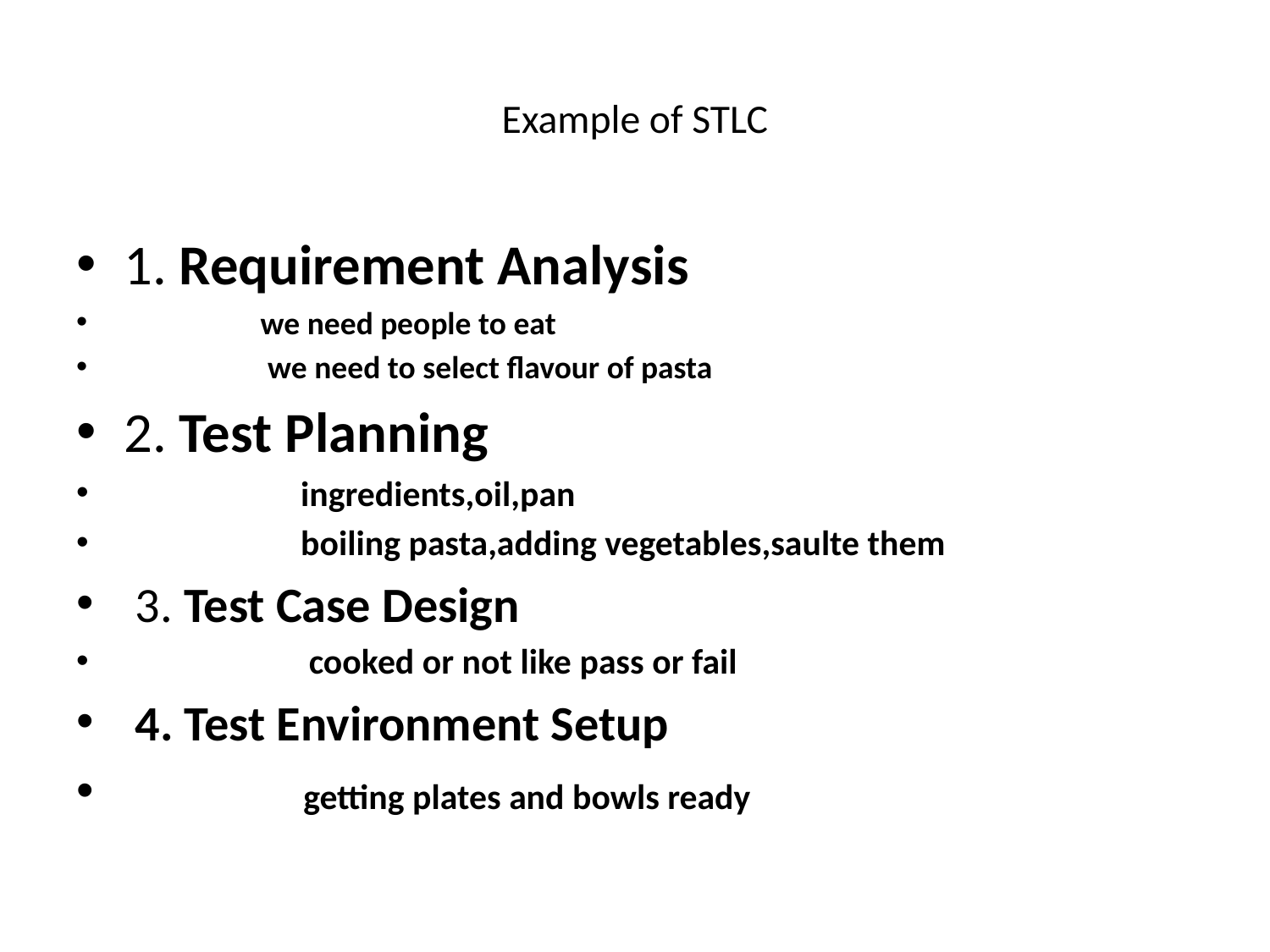

# Example of STLC
1. Requirement Analysis
                   we need people to eat
                    we need to select flavour of pasta
2. Test Planning
                      ingredients,oil,pan
                      boiling pasta,adding vegetables,saulte them
 3. Test Case Design
                       cooked or not like pass or fail
 4. Test Environment Setup
                getting plates and bowls ready